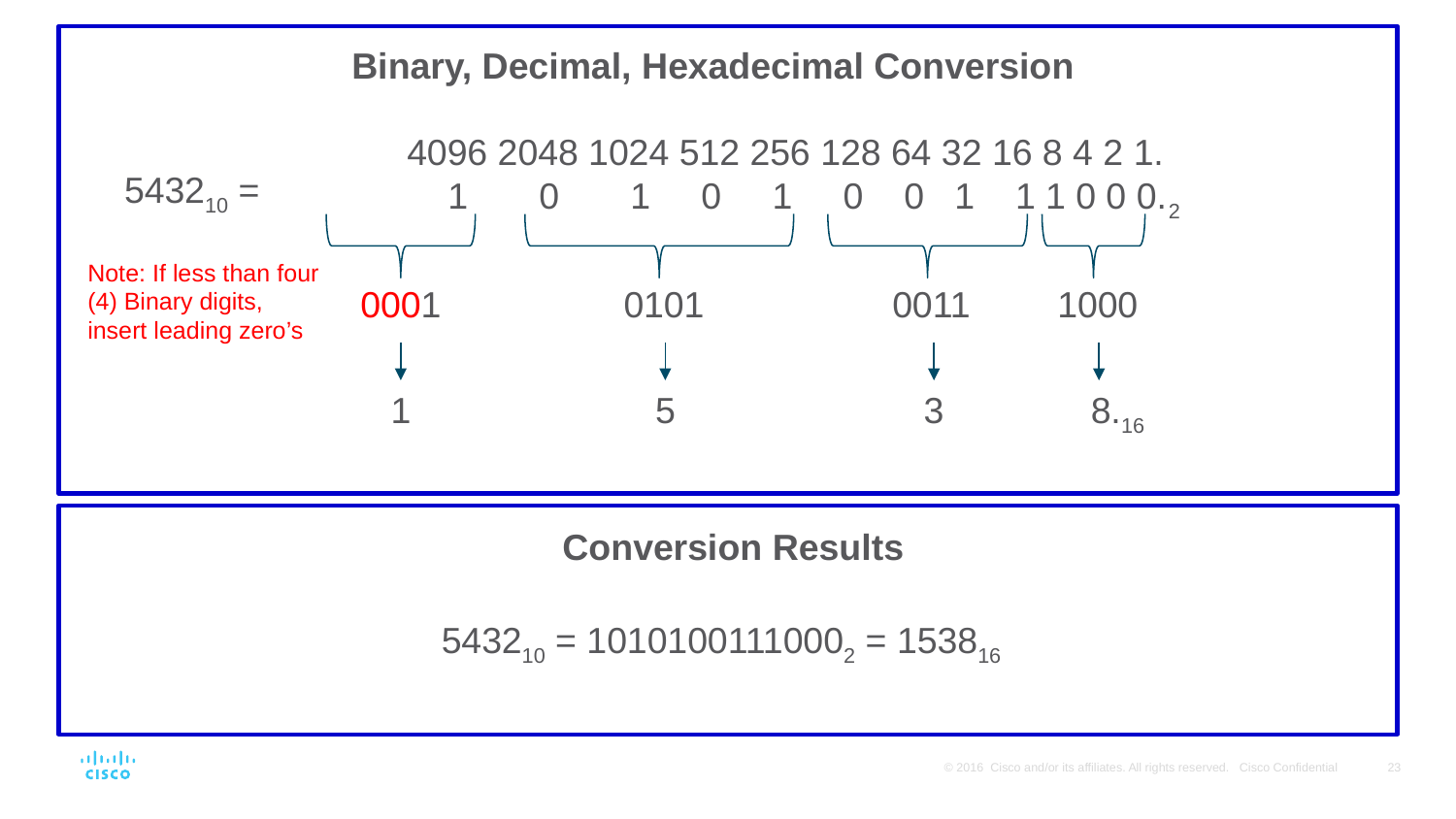

Binary, Decimal, Hexadecimal Conversion

4096 2048 1024 512 256 128 64 32 16 8 4 2 1.
    1       0       1     0     1     0    0   1    1 1 0 0 0.2

543210 =

Note: If less than four (4) Binary digits, insert leading zero’s
0101
0011
1000
0001
1
5
3
8.16

Conversion Results
543210 = 10101001110002 = 153816